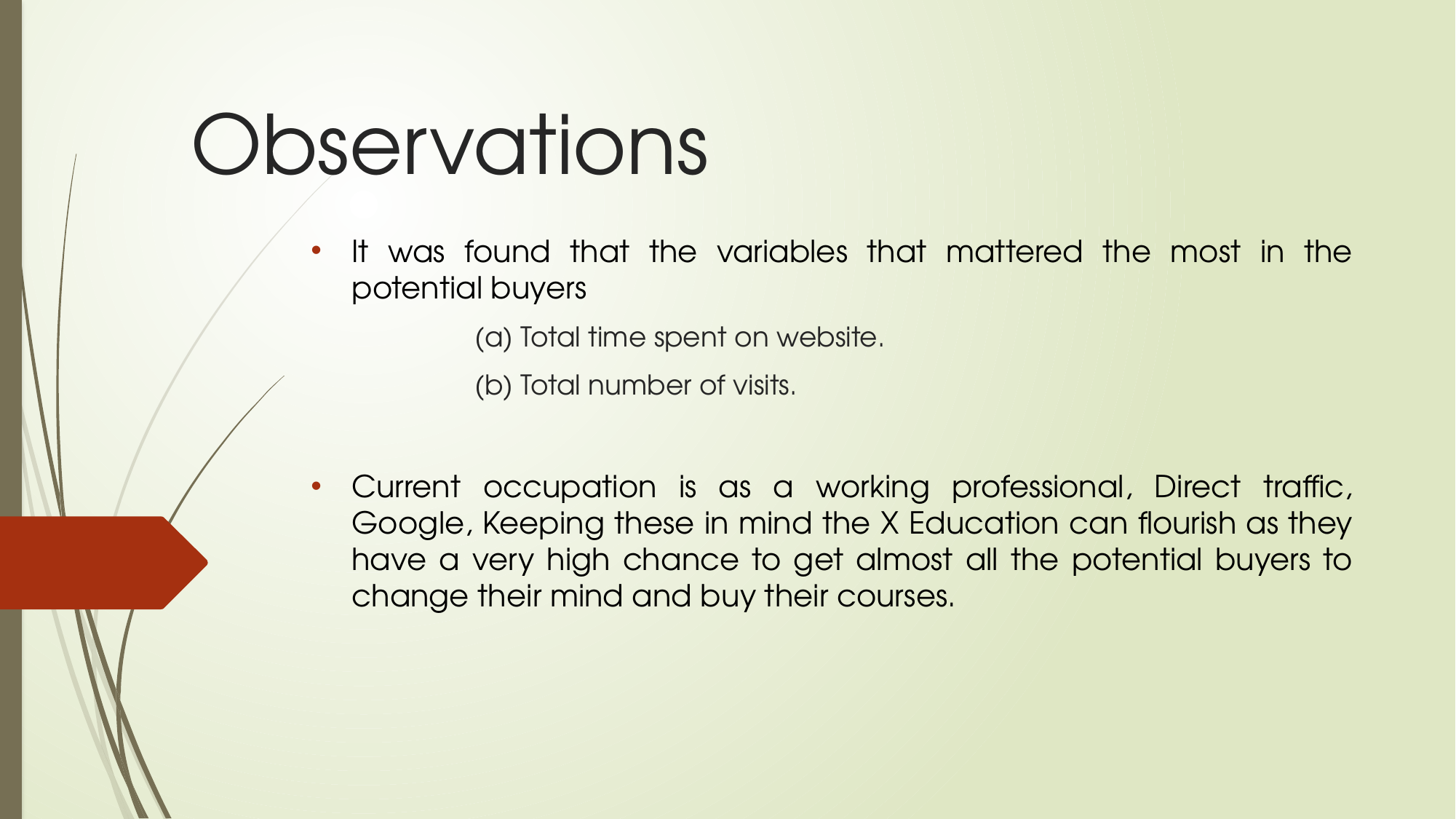

# Observations

It was found that the variables that mattered the most in the potential buyers
	(a) Total time spent on website.
	(b) Total number of visits.

Current occupation is as a working professional, Direct traffic, Google, Keeping these in mind the X Education can flourish as they have a very high chance to get almost all the potential buyers to change their mind and buy their courses.